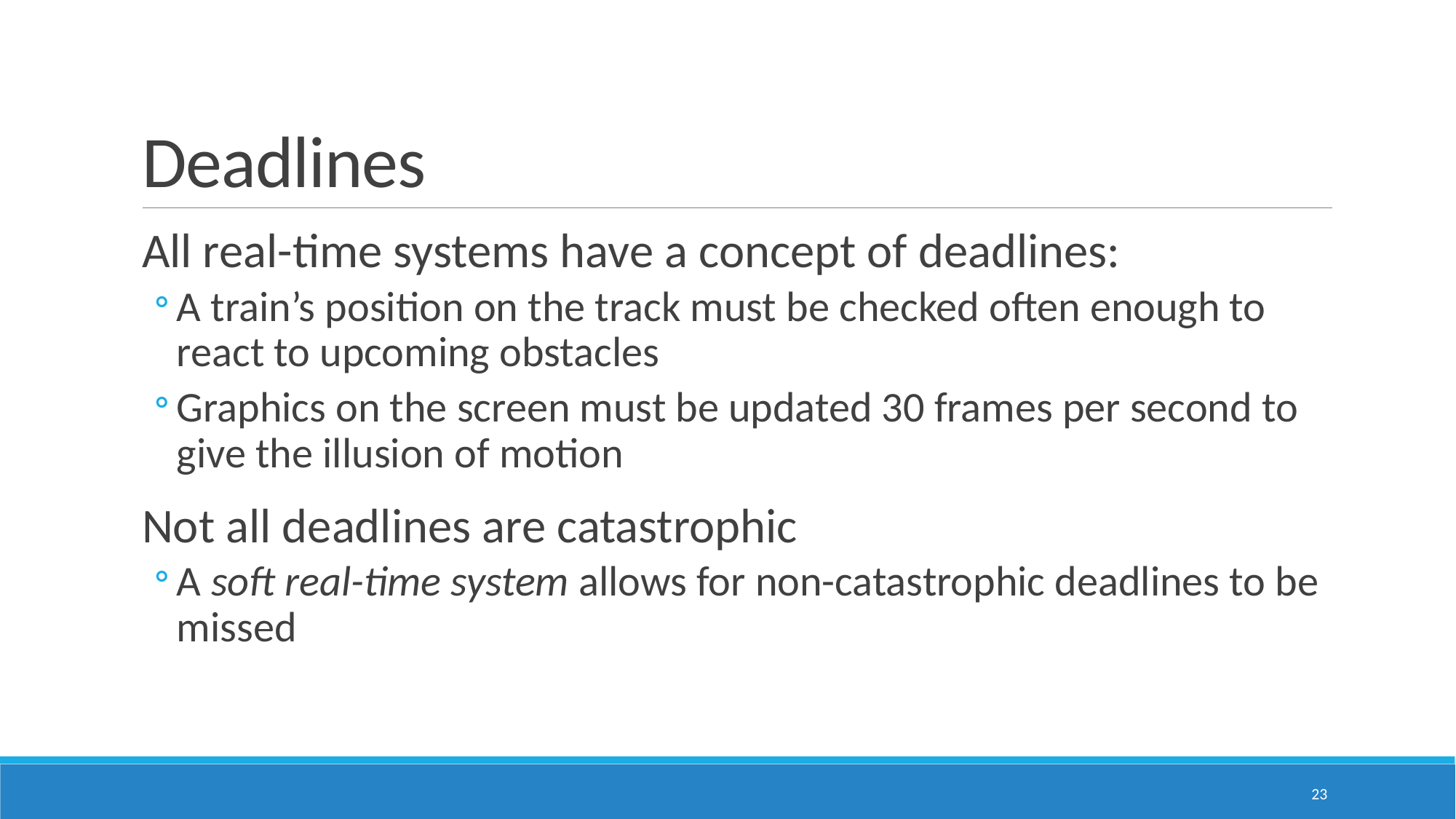

# Deadlines
All real-time systems have a concept of deadlines:
A train’s position on the track must be checked often enough to react to upcoming obstacles
Graphics on the screen must be updated 30 frames per second to give the illusion of motion
Not all deadlines are catastrophic
A soft real-time system allows for non-catastrophic deadlines to be missed
23